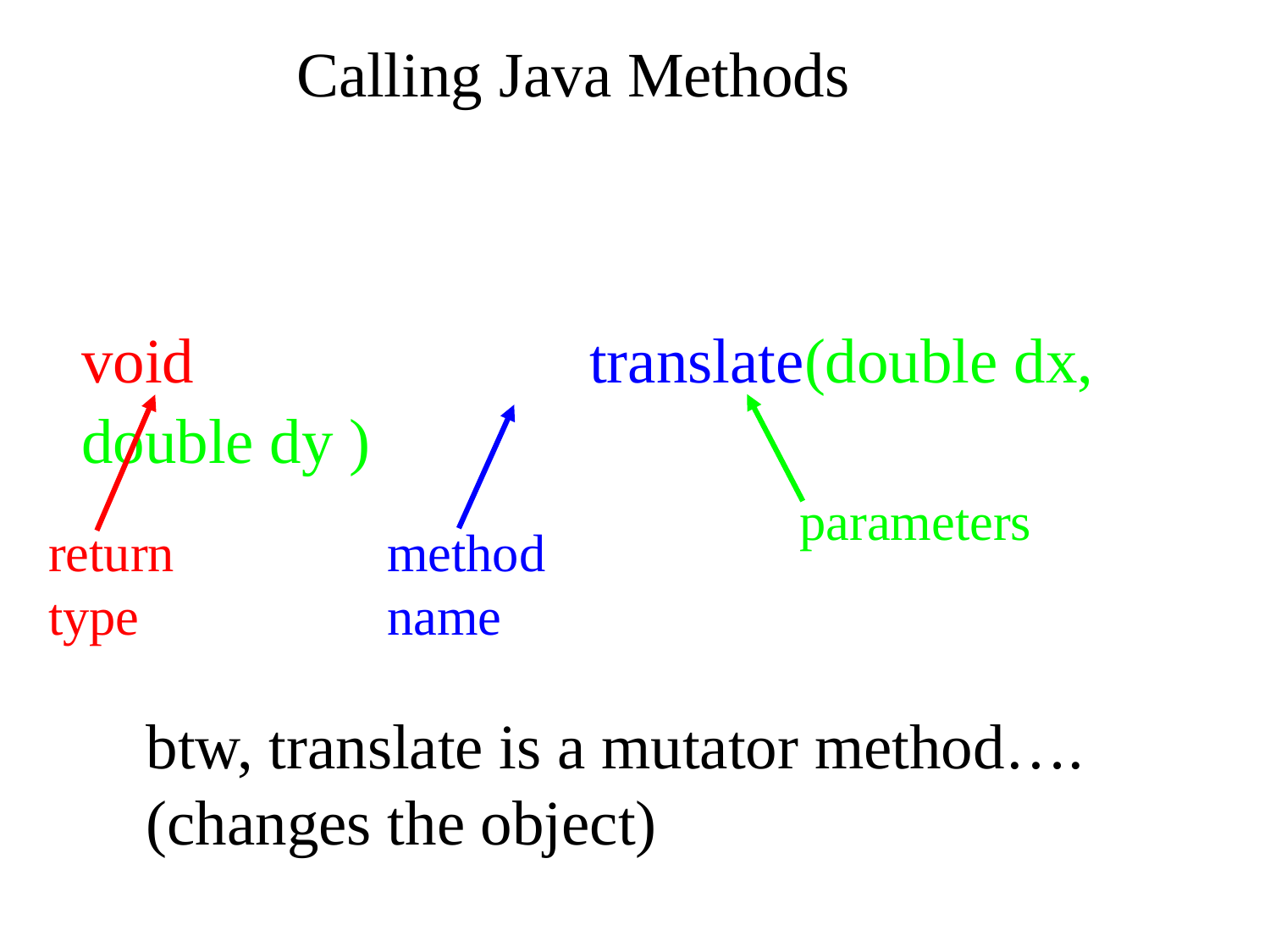

Calling Java Methods

void				translate(double dx, double dy )
parameters
return
type
method
name
btw, translate is a mutator method….
(changes the object)